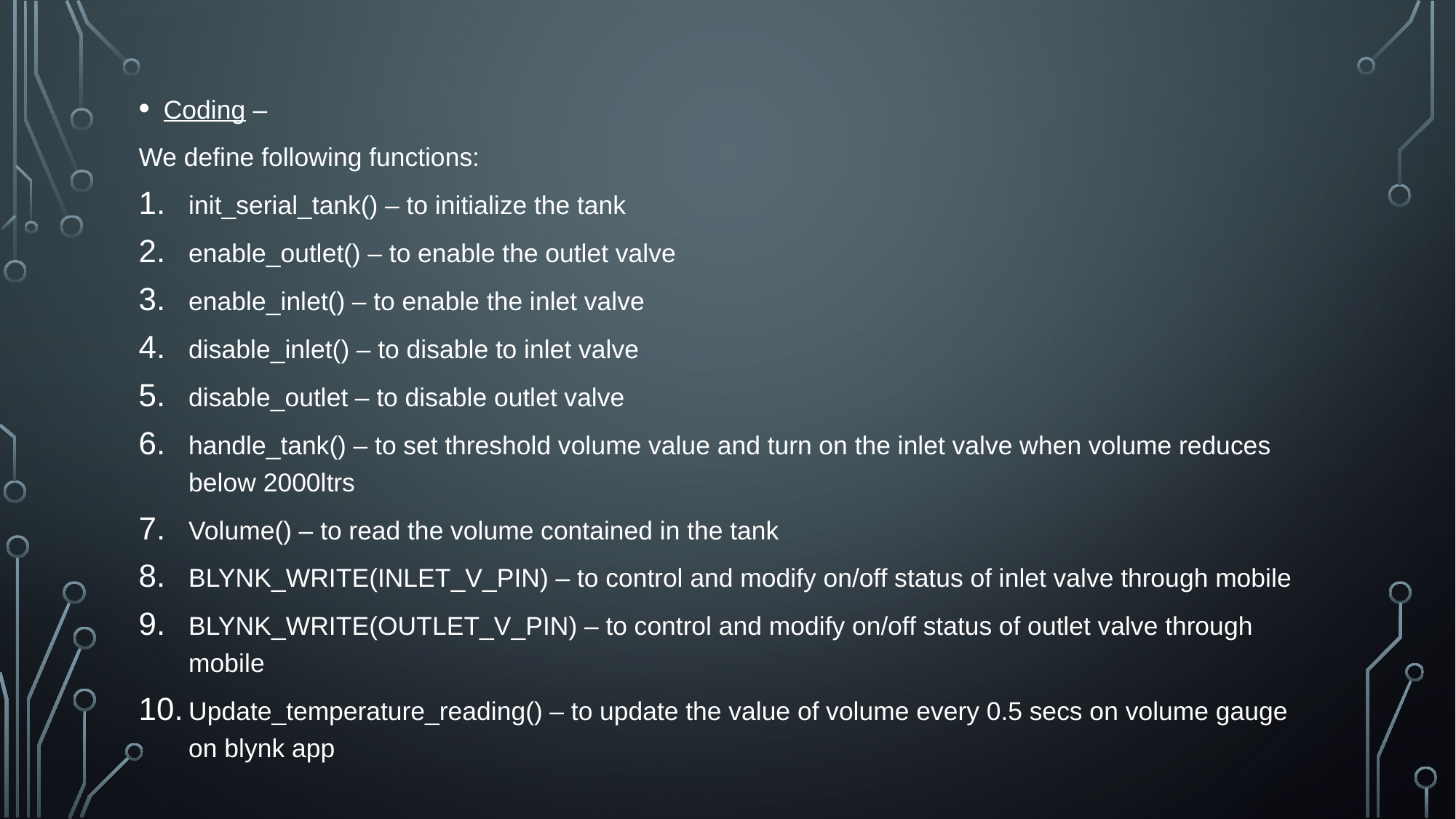

#
Coding –
We define following functions:
init_serial_tank() – to initialize the tank
enable_outlet() – to enable the outlet valve
enable_inlet() – to enable the inlet valve
disable_inlet() – to disable to inlet valve
disable_outlet – to disable outlet valve
handle_tank() – to set threshold volume value and turn on the inlet valve when volume reduces below 2000ltrs
Volume() – to read the volume contained in the tank
BLYNK_WRITE(INLET_V_PIN) – to control and modify on/off status of inlet valve through mobile
BLYNK_WRITE(OUTLET_V_PIN) – to control and modify on/off status of outlet valve through mobile
Update_temperature_reading() – to update the value of volume every 0.5 secs on volume gauge on blynk app